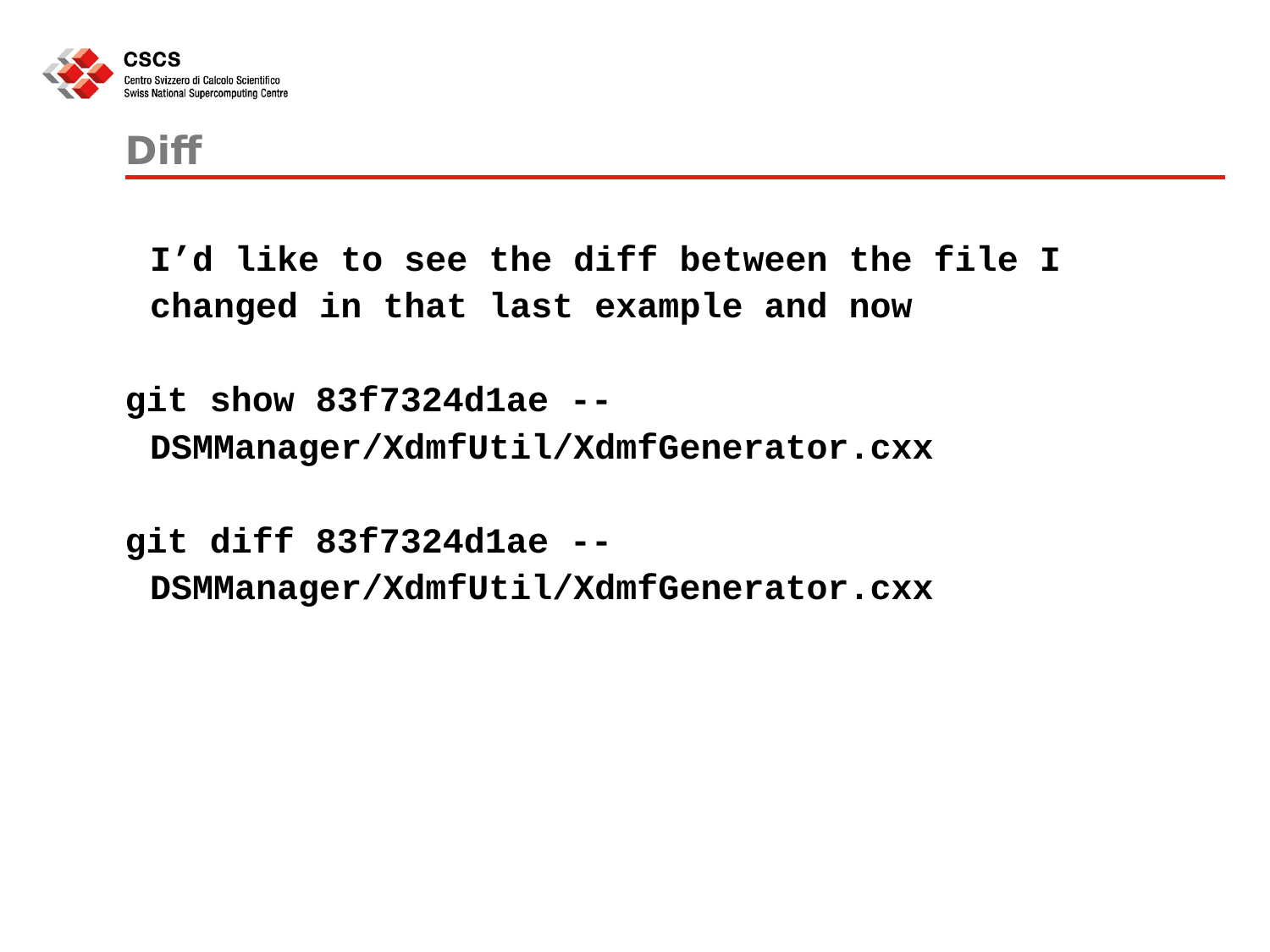

# Diff
	I’d like to see the diff between the file I changed in that last example and now

git show 83f7324d1ae -- DSMManager/XdmfUtil/XdmfGenerator.cxx

git diff 83f7324d1ae -- DSMManager/XdmfUtil/XdmfGenerator.cxx